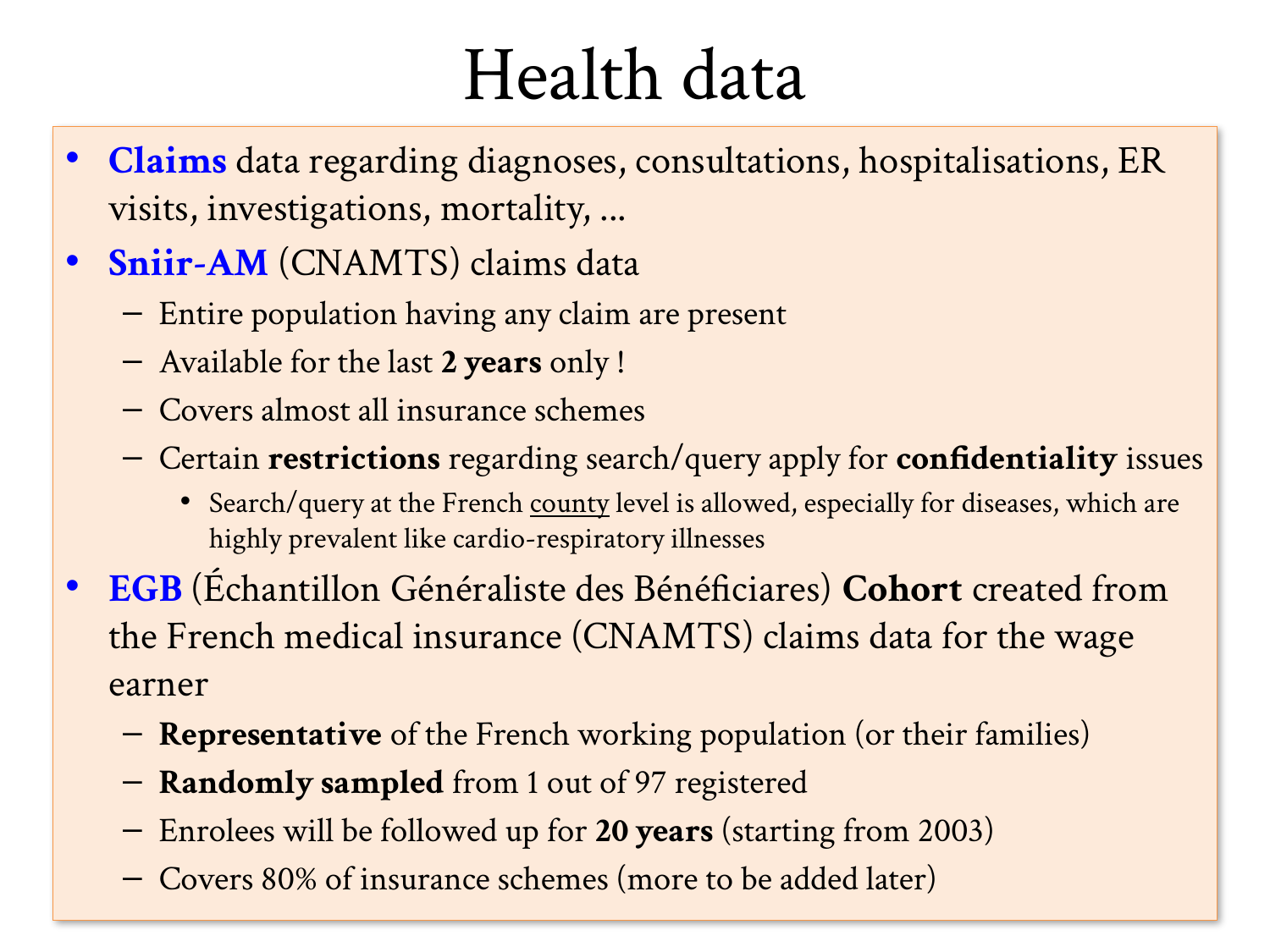

# Health data
Claims data regarding diagnoses, consultations, hospitalisations, ER visits, investigations, mortality, ...
Sniir-AM (CNAMTS) claims data
Entire population having any claim are present
Available for the last 2 years only !
Covers almost all insurance schemes
Certain restrictions regarding search/query apply for confidentiality issues
Search/query at the French county level is allowed, especially for diseases, which are highly prevalent like cardio-respiratory illnesses
EGB (Échantillon Généraliste des Bénéficiares) Cohort created from the French medical insurance (CNAMTS) claims data for the wage earner
Representative of the French working population (or their families)
Randomly sampled from 1 out of 97 registered
Enrolees will be followed up for 20 years (starting from 2003)
Covers 80% of insurance schemes (more to be added later)